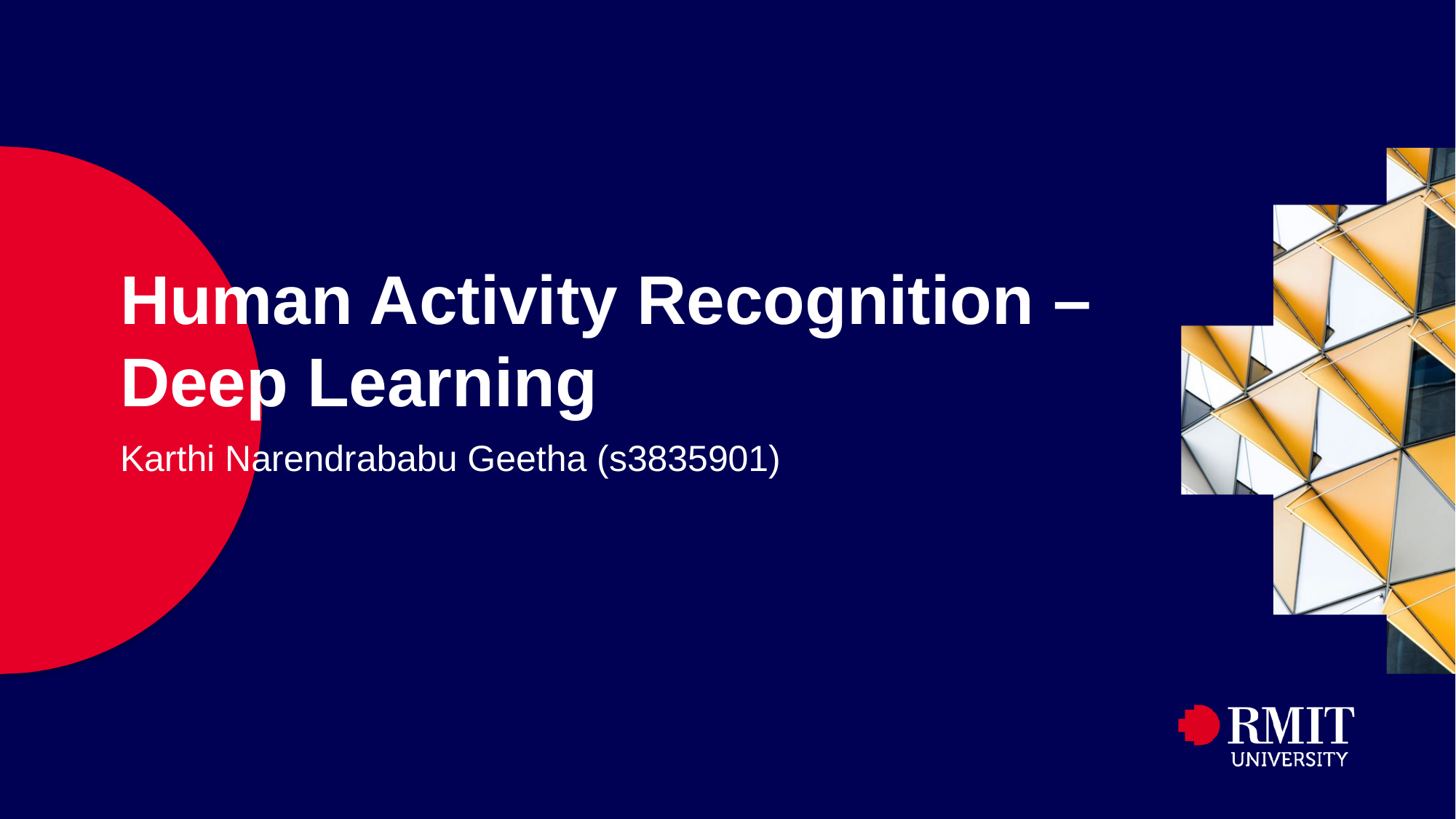

# Human Activity Recognition – Deep Learning
Karthi Narendrababu Geetha (s3835901)